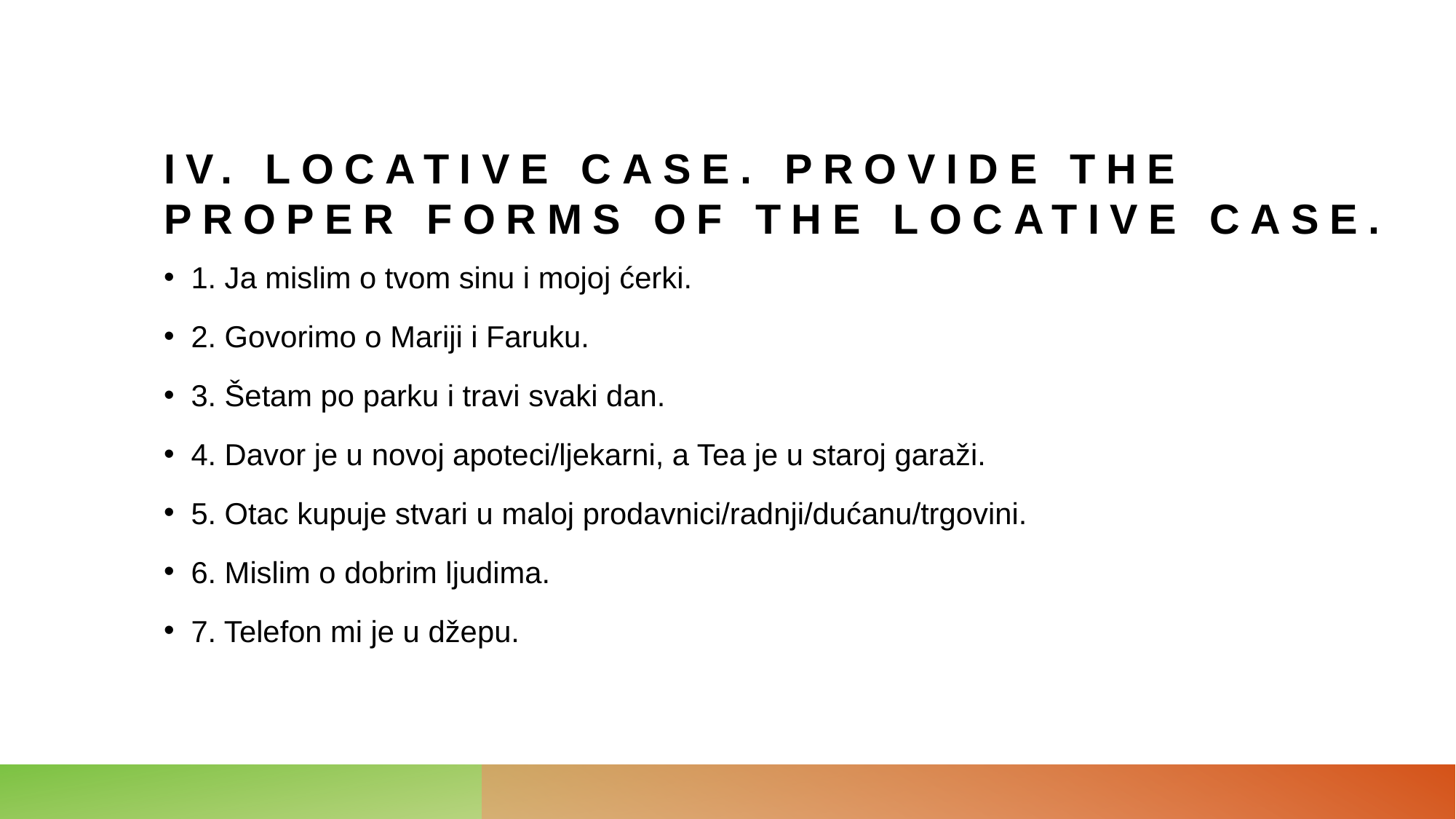

# IV. Locative case. Provide the proper forms of the locative case.
1. Ja mislim o tvom sinu i mojoj ćerki.
2. Govorimo o Mariji i Faruku.
3. Šetam po parku i travi svaki dan.
4. Davor je u novoj apoteci/ljekarni, a Tea je u staroj garaži.
5. Otac kupuje stvari u maloj prodavnici/radnji/dućanu/trgovini.
6. Mislim o dobrim ljudima.
7. Telefon mi je u džepu.